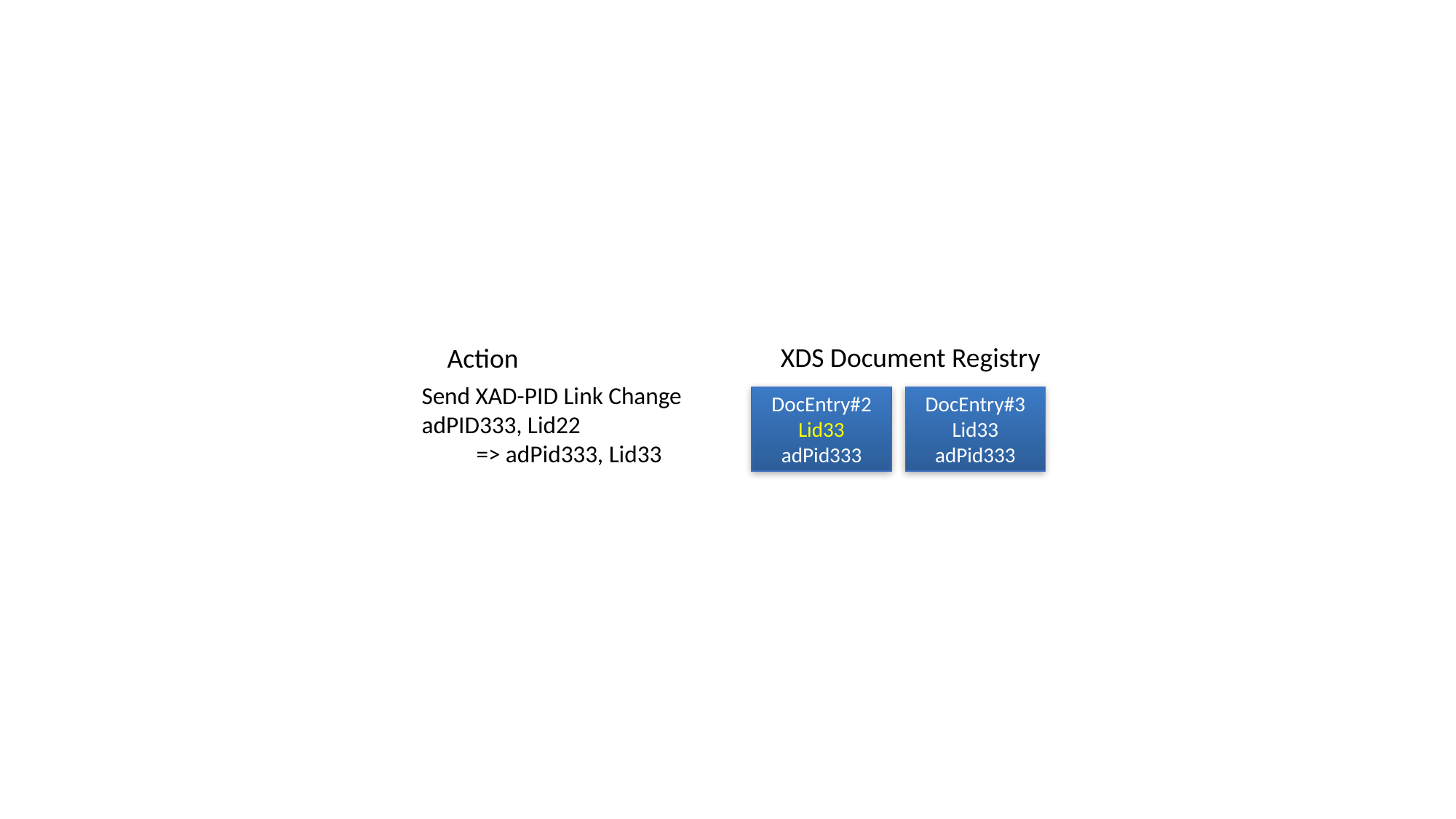

XDS Document Registry
Action
Send XAD-PID Link Change   adPID333, Lid22
=> adPid333, Lid33

DocEntry#2
Lid33
adPid333
DocEntry#3
Lid33
adPid333